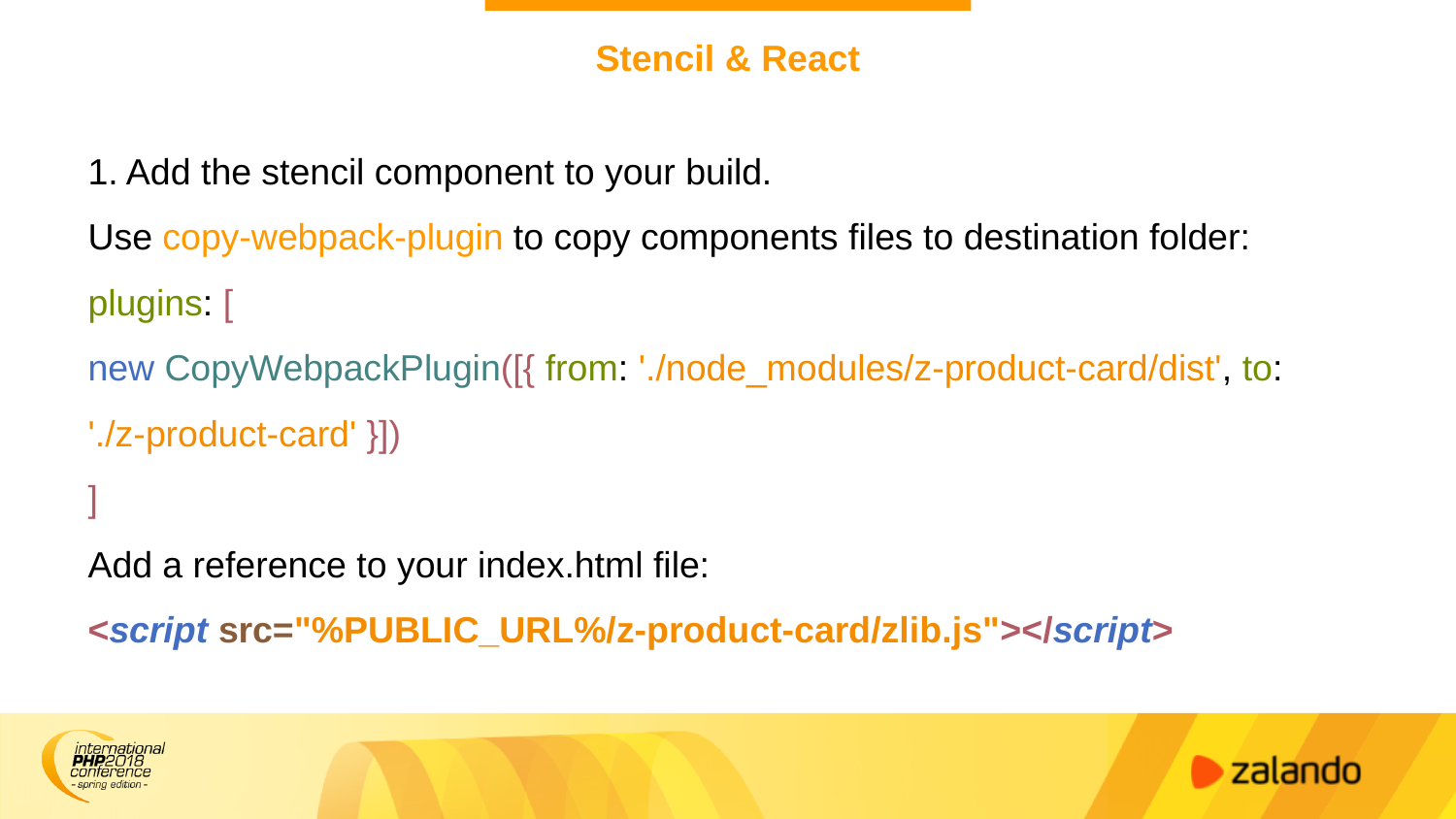

# Stencil & React
1. Add the stencil component to your build.
Use copy-webpack-plugin to copy components files to destination folder:
plugins: [
new CopyWebpackPlugin([{ from: './node_modules/z-product-card/dist', to: './z-product-card' }])
]
Add a reference to your index.html file:
<script src="%PUBLIC_URL%/z-product-card/zlib.js"></script>